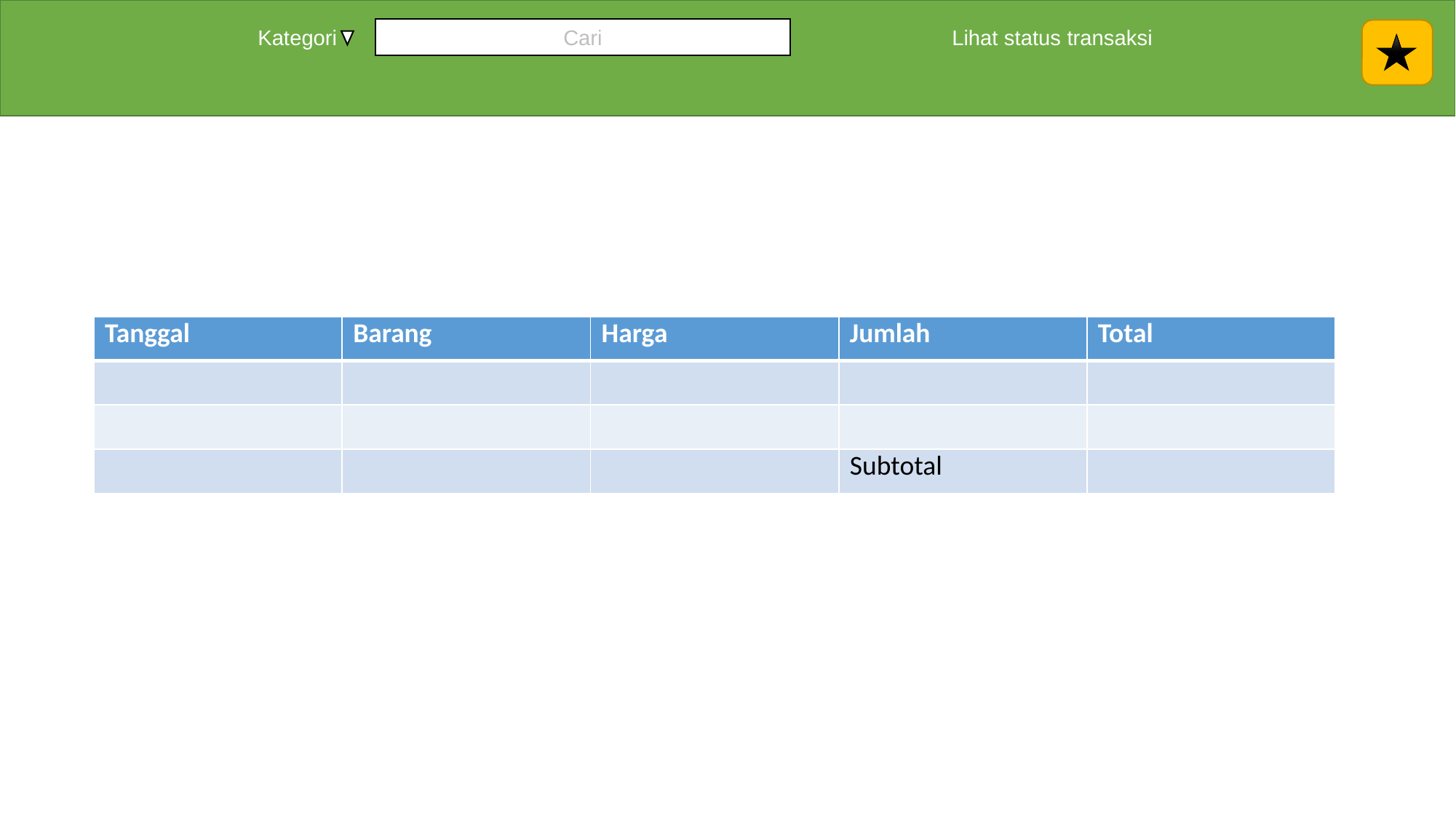

Kategori
Cari
Lihat status transaksi

| Tanggal | Barang | Harga | Jumlah | Total |
| --- | --- | --- | --- | --- |
|  |  |  |  |  |
|  |  |  |  |  |
|  |  |  | Subtotal |  |